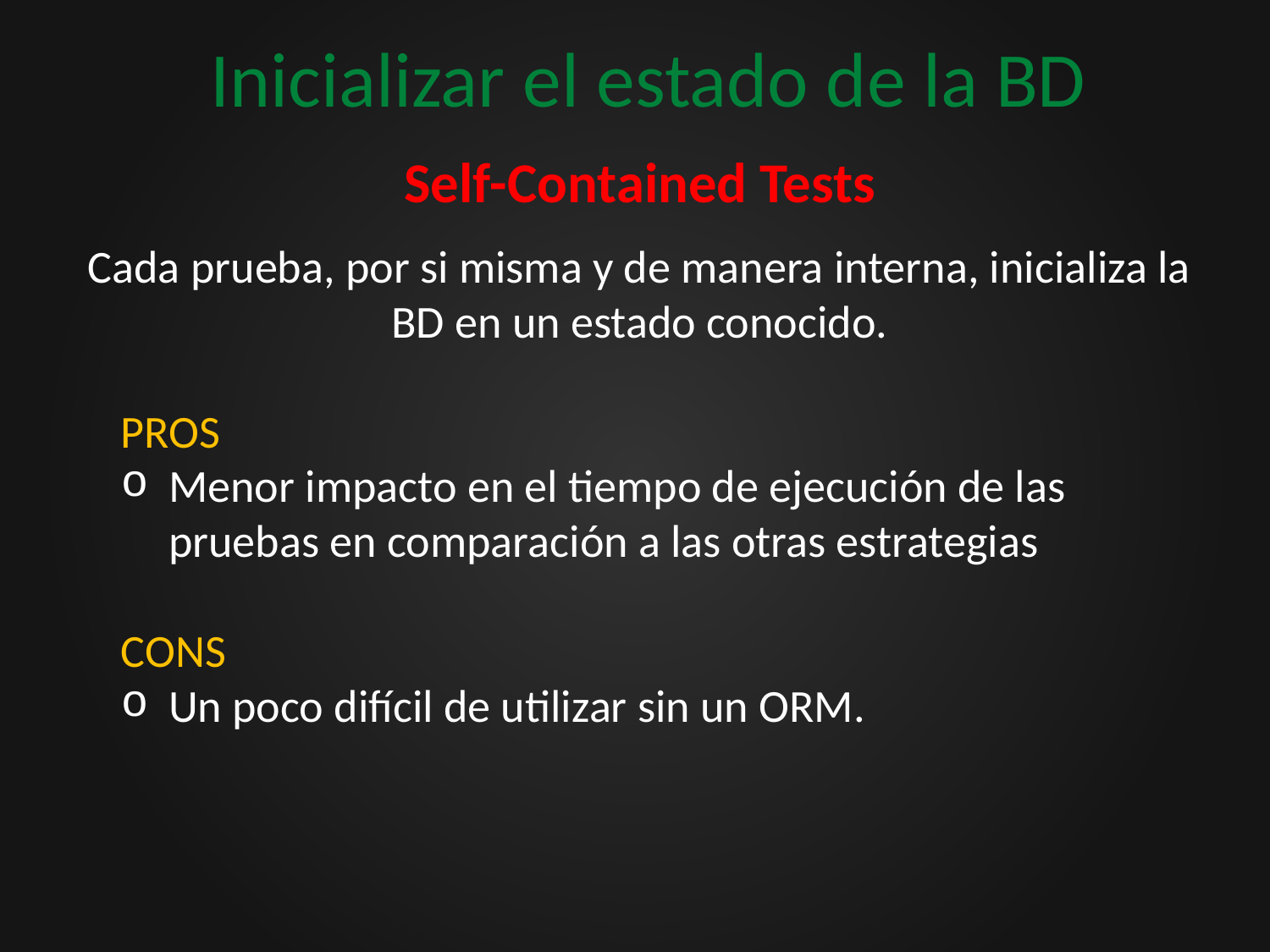

# Inicializar el estado de la BD
Self-Contained Tests
Cada prueba, por si misma y de manera interna, inicializa la BD en un estado conocido.

PROS
Menor impacto en el tiempo de ejecución de las pruebas en comparación a las otras estrategias

CONS
Un poco difícil de utilizar sin un ORM.